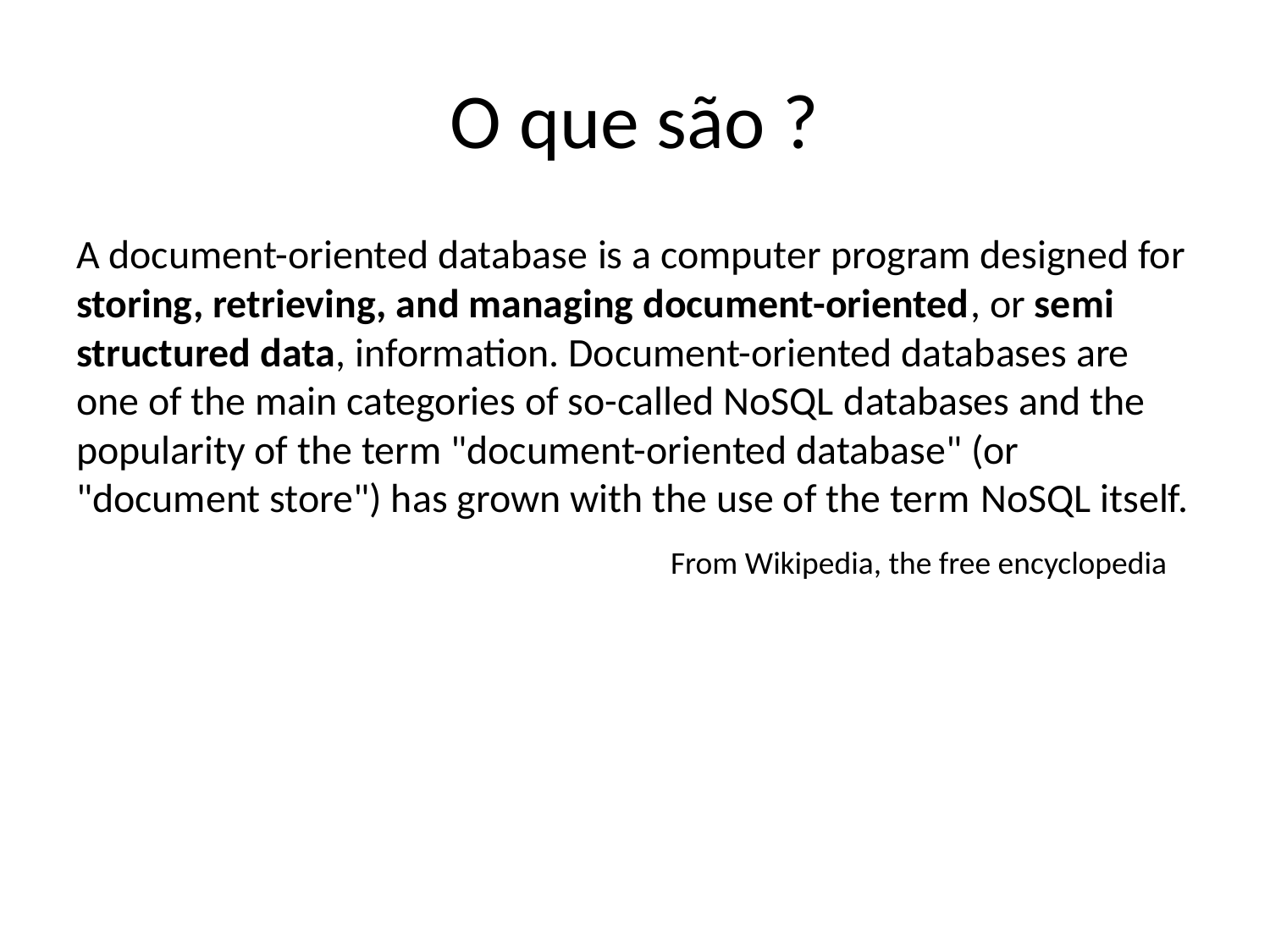

# O que são ?
A document-oriented database is a computer program designed for storing, retrieving, and managing document-oriented, or semi structured data, information. Document-oriented databases are one of the main categories of so-called NoSQL databases and the popularity of the term "document-oriented database" (or "document store") has grown with the use of the term NoSQL itself.

From Wikipedia, the free encyclopedia